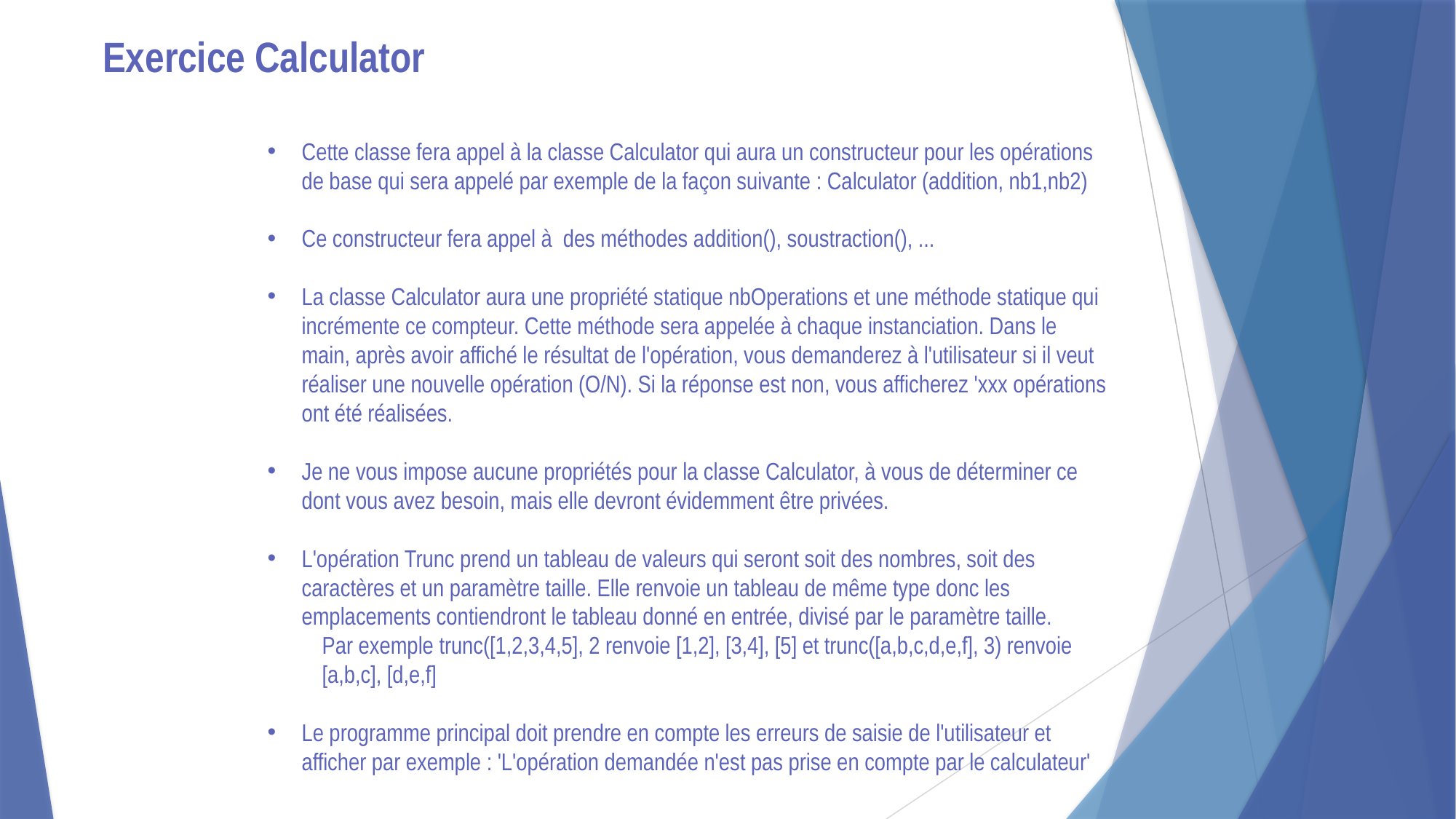

Exercice Calculator
Cette classe fera appel à la classe Calculator qui aura un constructeur pour les opérations de base qui sera appelé par exemple de la façon suivante : Calculator (addition, nb1,nb2)

Ce constructeur fera appel à  des méthodes addition(), soustraction(), ...

La classe Calculator aura une propriété statique nbOperations et une méthode statique qui incrémente ce compteur. Cette méthode sera appelée à chaque instanciation. Dans le main, après avoir affiché le résultat de l'opération, vous demanderez à l'utilisateur si il veut réaliser une nouvelle opération (O/N). Si la réponse est non, vous afficherez 'xxx opérations ont été réalisées.

Je ne vous impose aucune propriétés pour la classe Calculator, à vous de déterminer ce dont vous avez besoin, mais elle devront évidemment être privées.

L'opération Trunc prend un tableau de valeurs qui seront soit des nombres, soit des caractères et un paramètre taille. Elle renvoie un tableau de même type donc les emplacements contiendront le tableau donné en entrée, divisé par le paramètre taille.
Par exemple trunc([1,2,3,4,5], 2 renvoie [1,2], [3,4], [5] et trunc([a,b,c,d,e,f], 3) renvoie [a,b,c], [d,e,f]

Le programme principal doit prendre en compte les erreurs de saisie de l'utilisateur et afficher par exemple : 'L'opération demandée n'est pas prise en compte par le calculateur'